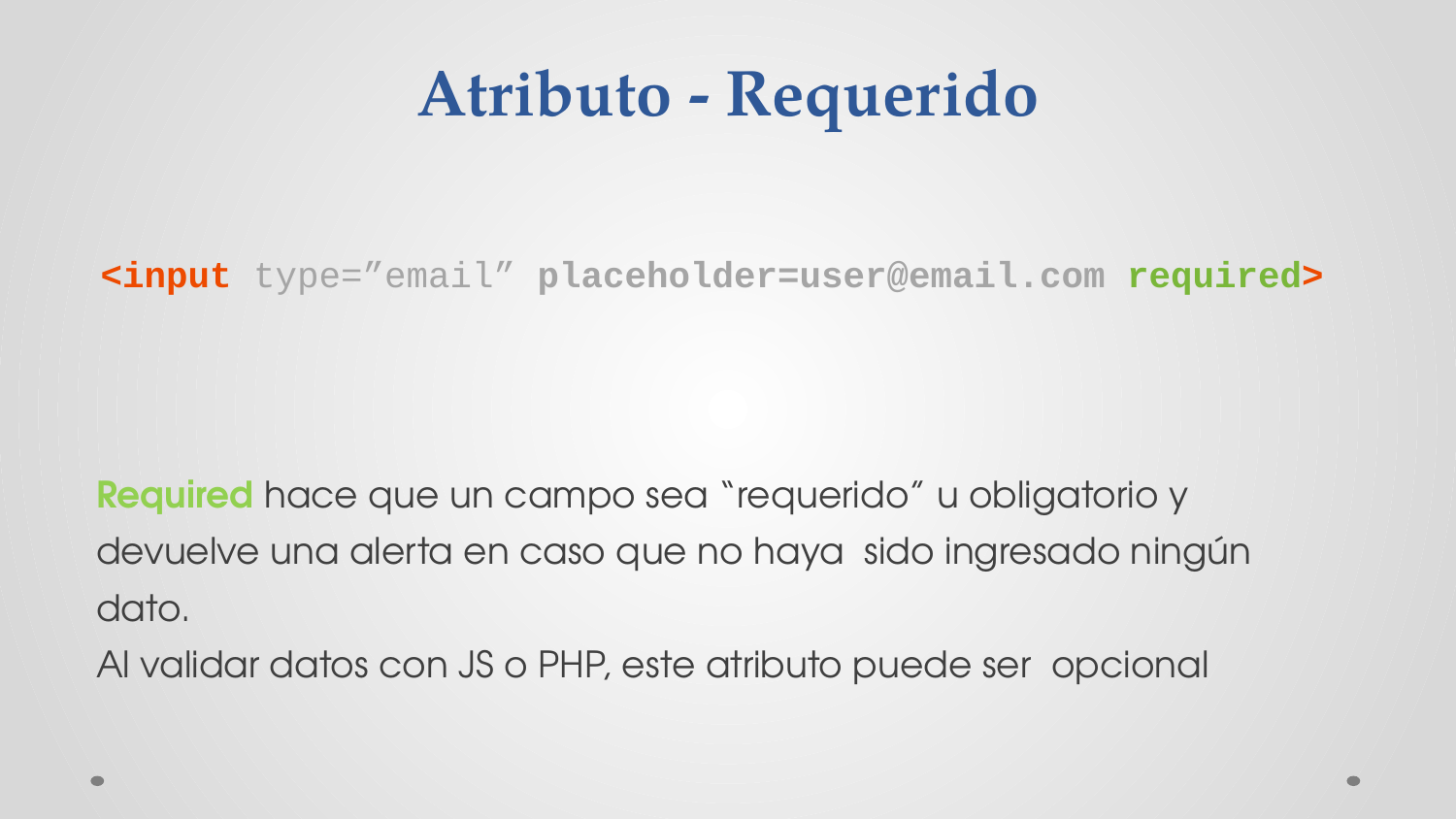

Atributo - Requerido
<input type=”email” placeholder=user@email.com required>

Required hace que un campo sea “requerido” u obligatorio y devuelve una alerta en caso que no haya  sido ingresado ningún dato.
Al validar datos con JS o PHP, este atributo puede ser  opcional